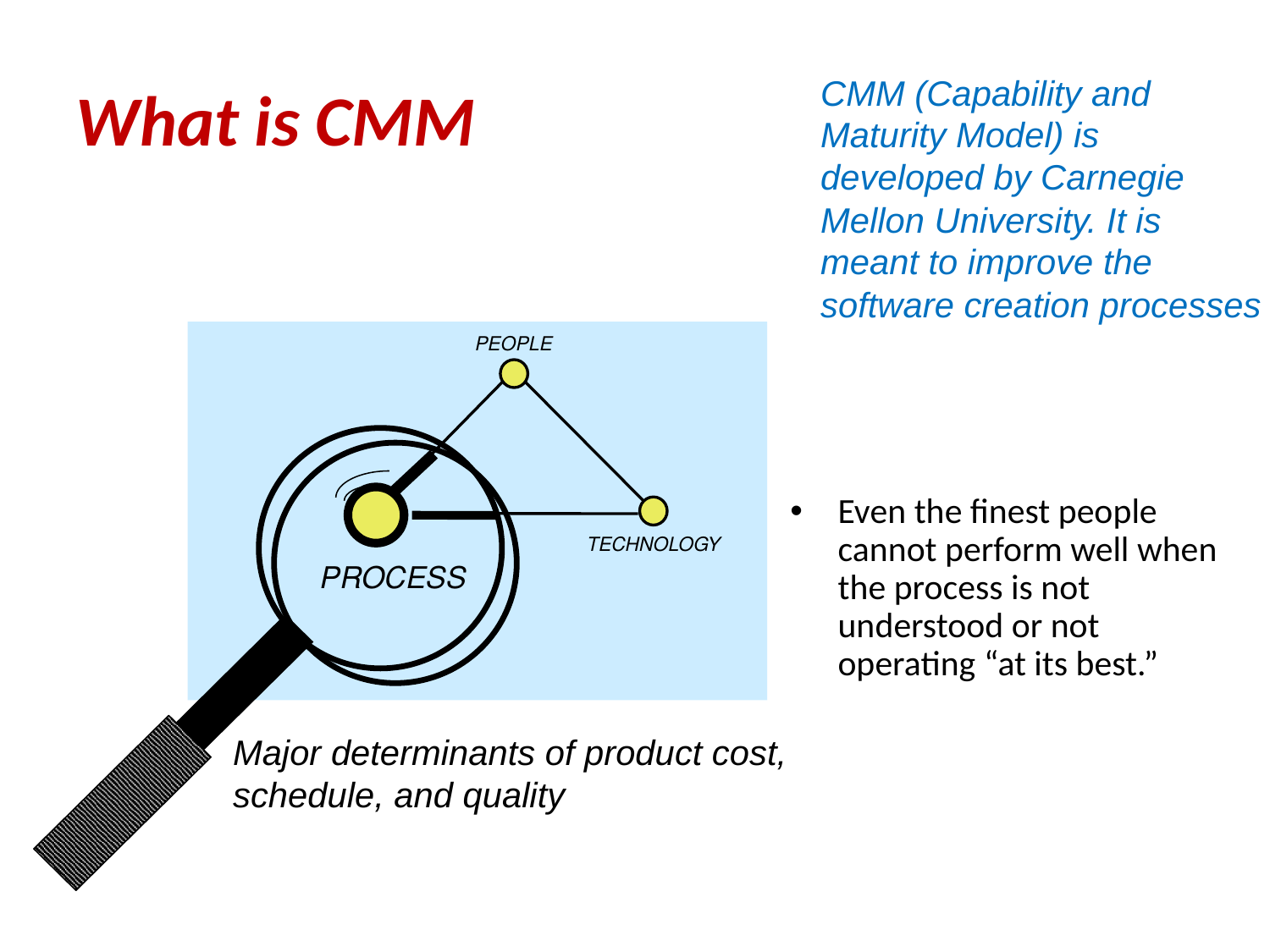

What is CMM
CMM (Capability and Maturity Model) is developed by Carnegie Mellon University. It is meant to improve the software creation processes

PEOPLE

Even the finest people cannot perform well when the process is not understood or not operating “at its best.”

TECHNOLOGY
 PROCESS
Major determinants of product cost, schedule, and quality